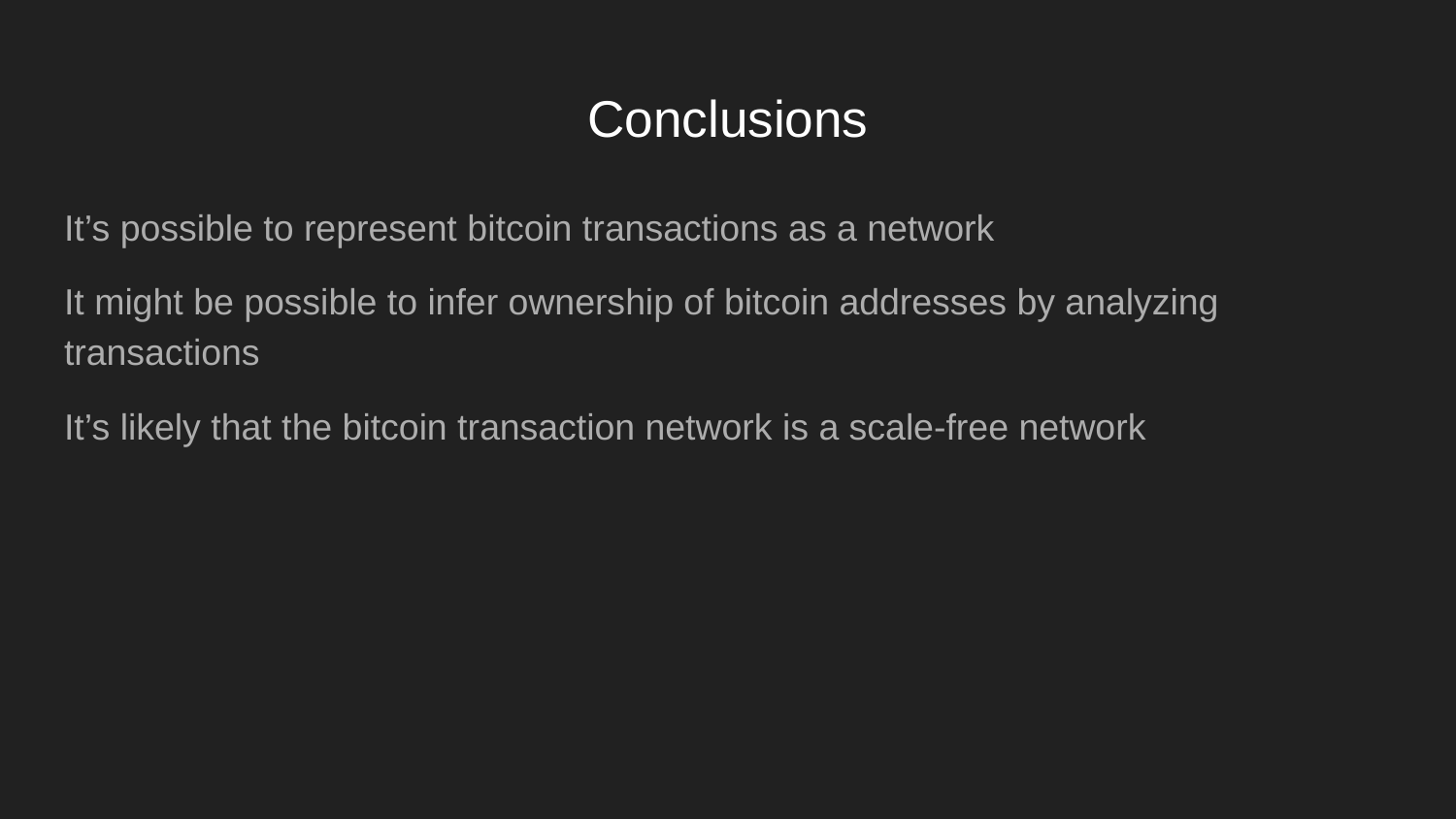

# Conclusions
It’s possible to represent bitcoin transactions as a network
It might be possible to infer ownership of bitcoin addresses by analyzing transactions
It’s likely that the bitcoin transaction network is a scale-free network